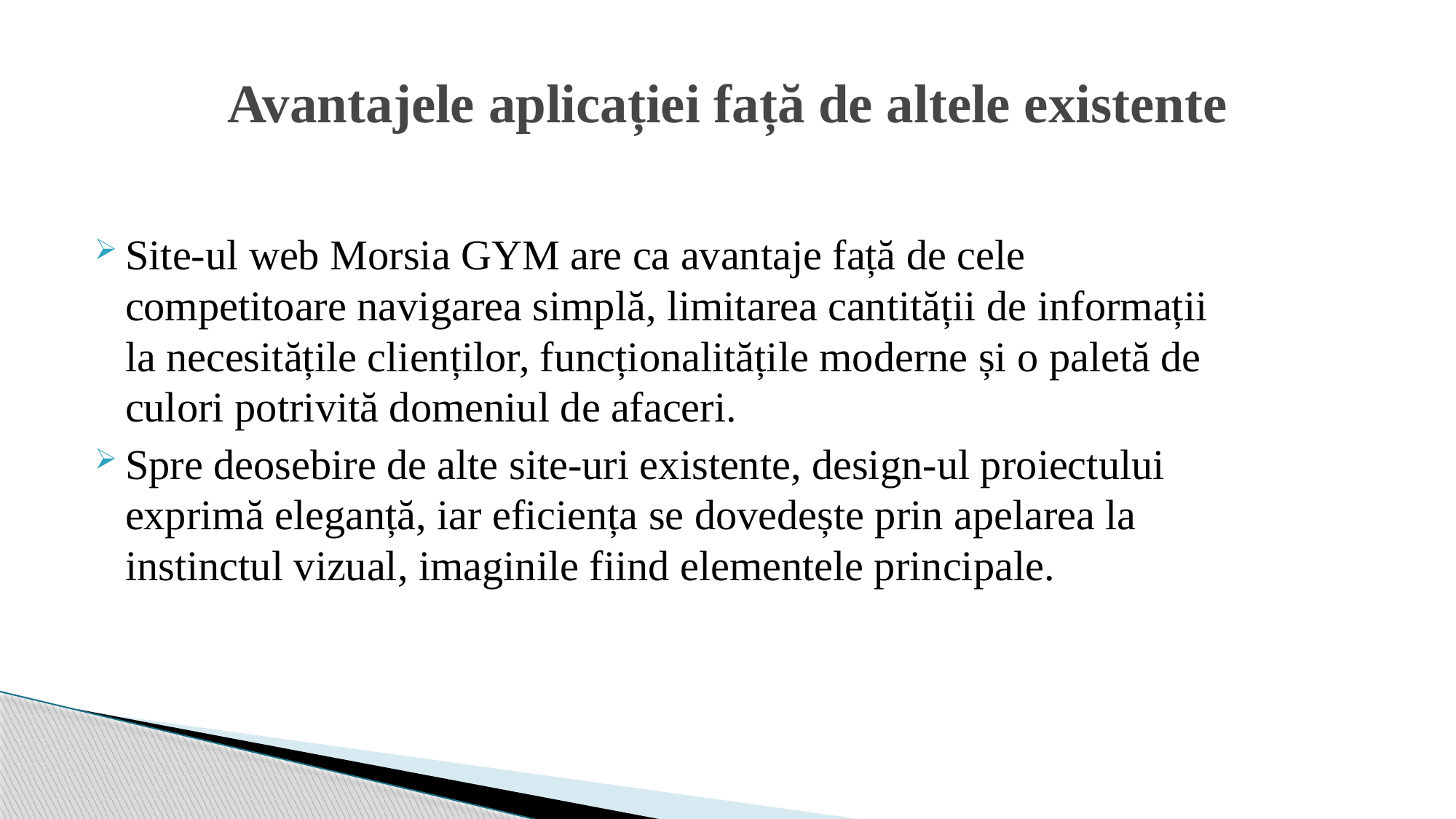

# Avantajele aplicației față de altele existente
Site-ul web Morsia GYM are ca avantaje față de cele competitoare navigarea simplă, limitarea cantității de informații la necesitățile clienților, funcționalitățile moderne și o paletă de culori potrivită domeniul de afaceri.
Spre deosebire de alte site-uri existente, design-ul proiectului exprimă eleganță, iar eficiența se dovedește prin apelarea la instinctul vizual, imaginile fiind elementele principale.